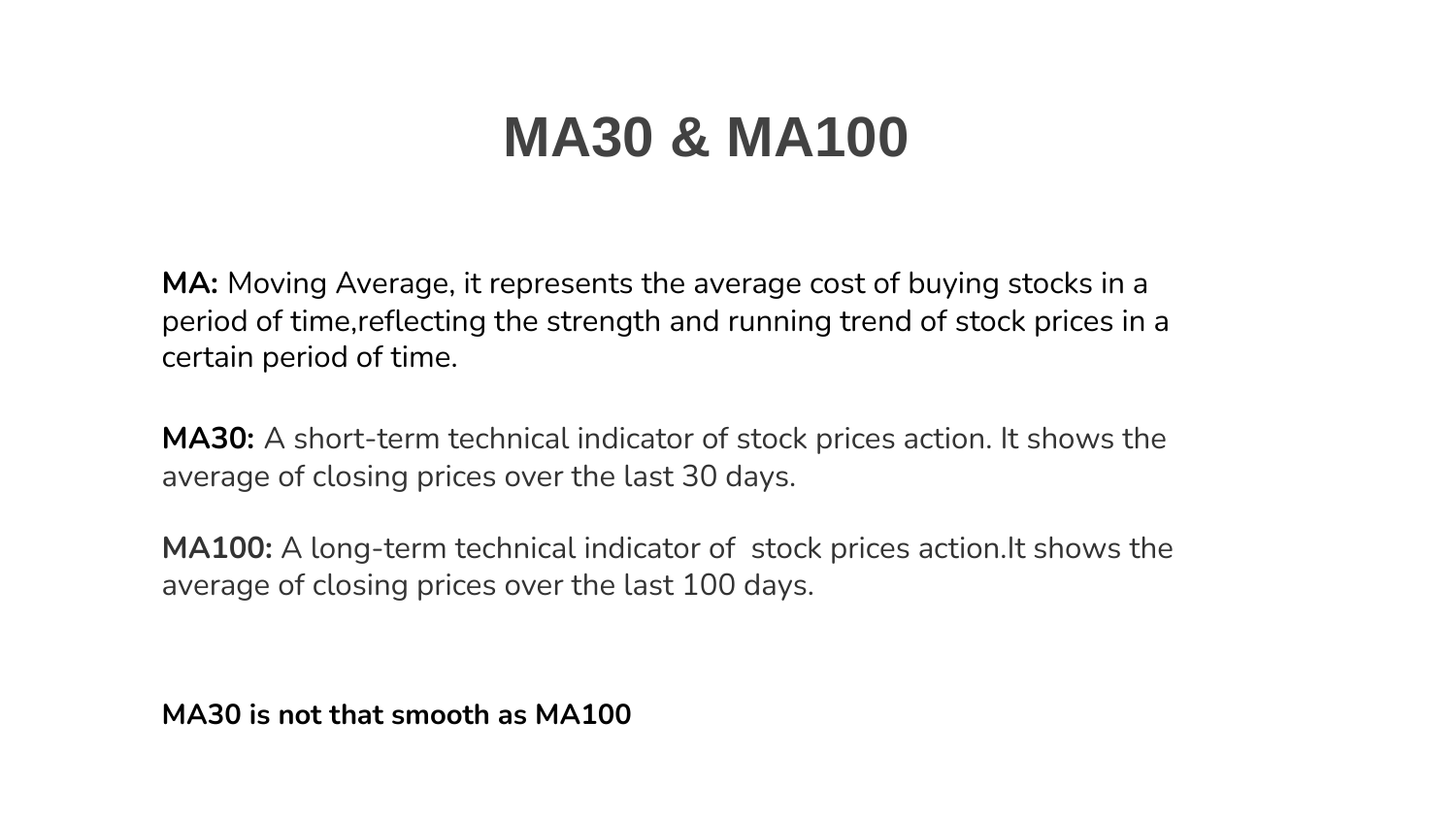

MA30 & MA100
MA: Moving Average, it represents the average cost of buying stocks in a period of time,reflecting the strength and running trend of stock prices in a certain period of time.

MA30: A short-term technical indicator of stock prices action. It shows the average of closing prices over the last 30 days.

MA100: A long-term technical indicator of  stock prices action.It shows the average of closing prices over the last 100 days.
MA30 is not that smooth as MA100